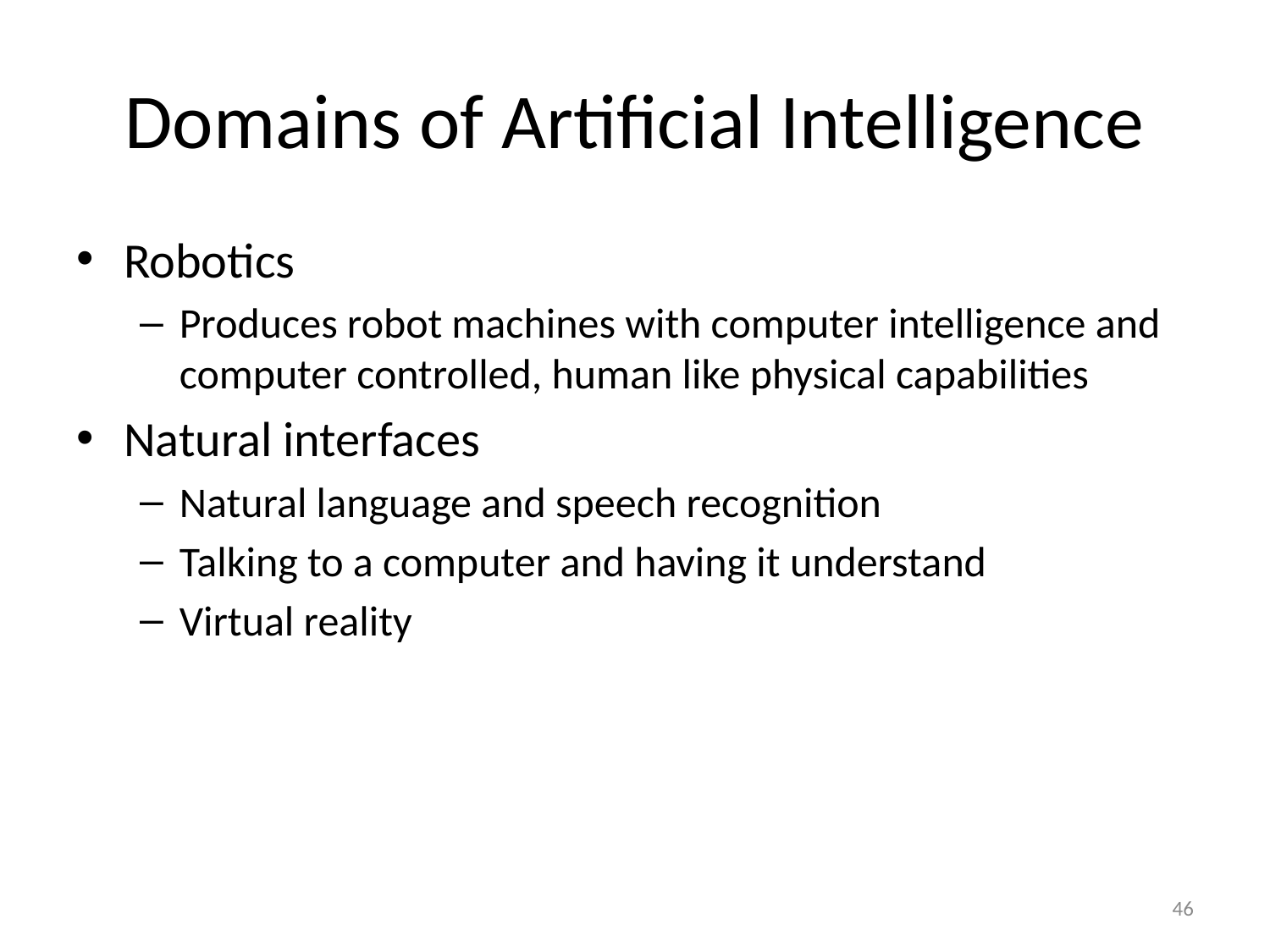

# Domains of Artificial Intelligence
Robotics
Produces robot machines with computer intelligence and computer controlled, human like physical capabilities
Natural interfaces
Natural language and speech recognition
Talking to a computer and having it understand
Virtual reality

46